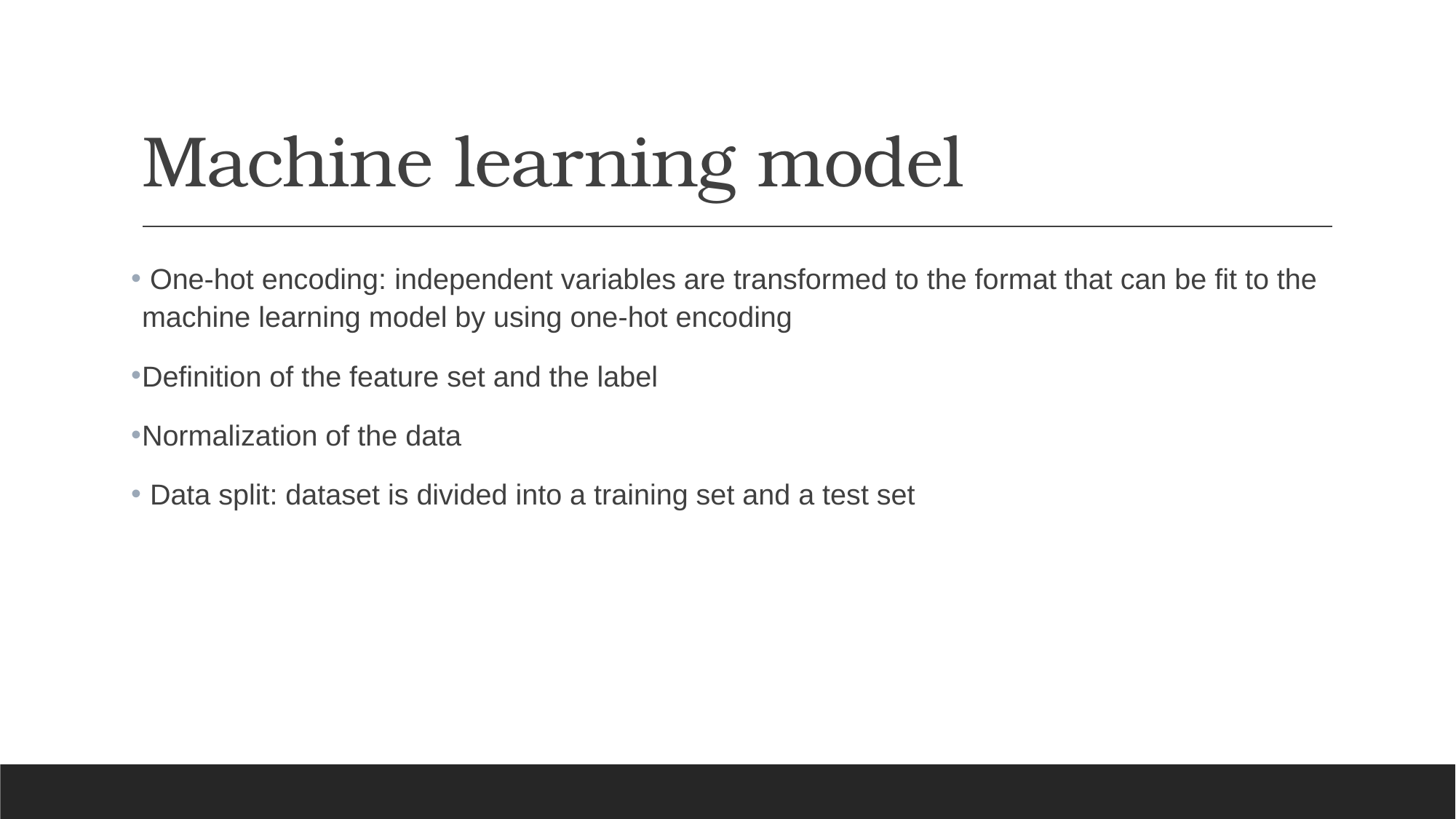

# Machine learning model
 One-hot encoding: independent variables are transformed to the format that can be fit to the machine learning model by using one-hot encoding
Definition of the feature set and the label
Normalization of the data
 Data split: dataset is divided into a training set and a test set